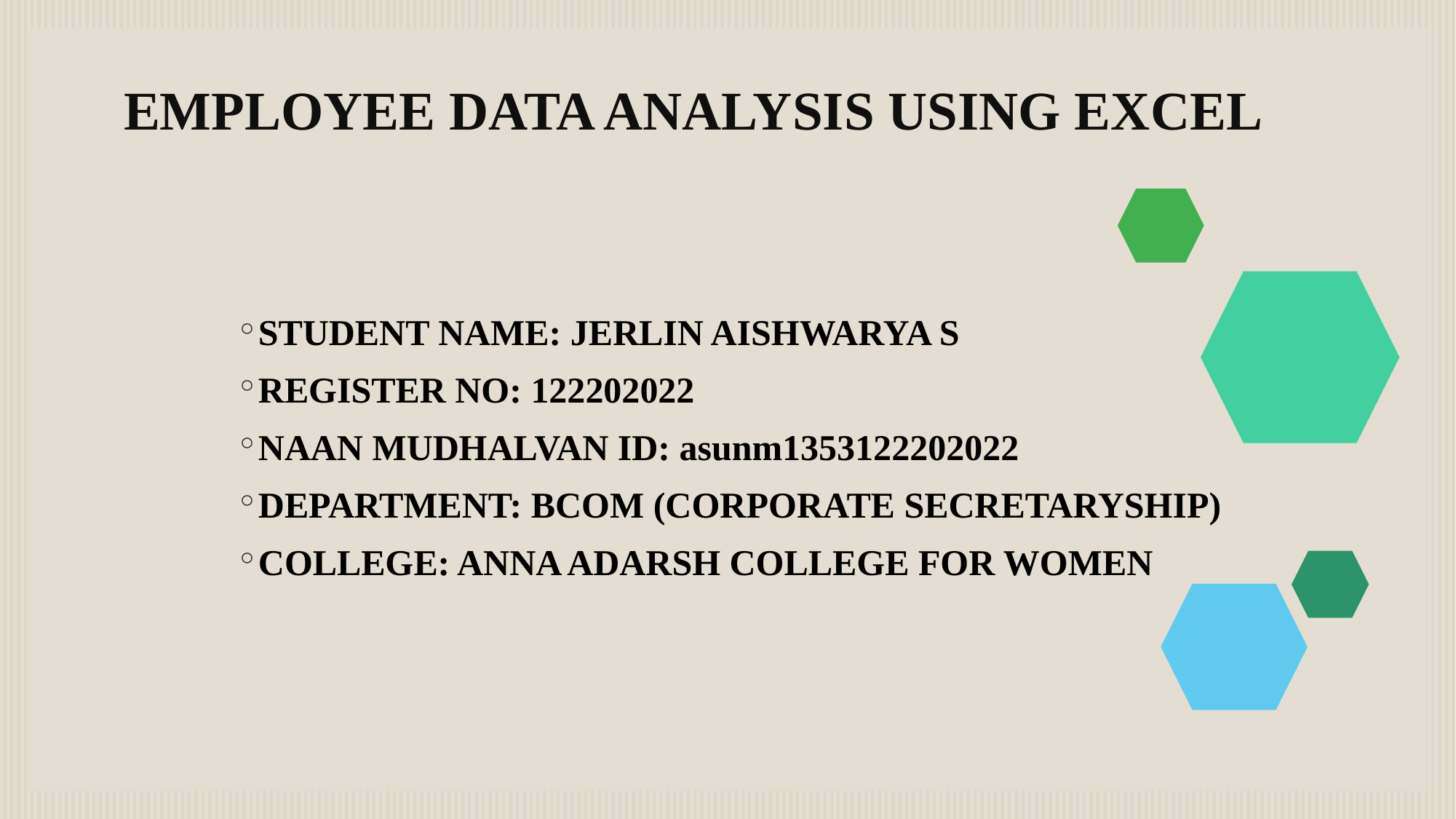

# EMPLOYEE DATA ANALYSIS USING EXCEL

STUDENT NAME: JERLIN AISHWARYA S
REGISTER NO: 122202022
NAAN MUDHALVAN ID: asunm1353122202022
DEPARTMENT: BCOM (CORPORATE SECRETARYSHIP)
COLLEGE: ANNA ADARSH COLLEGE FOR WOMEN